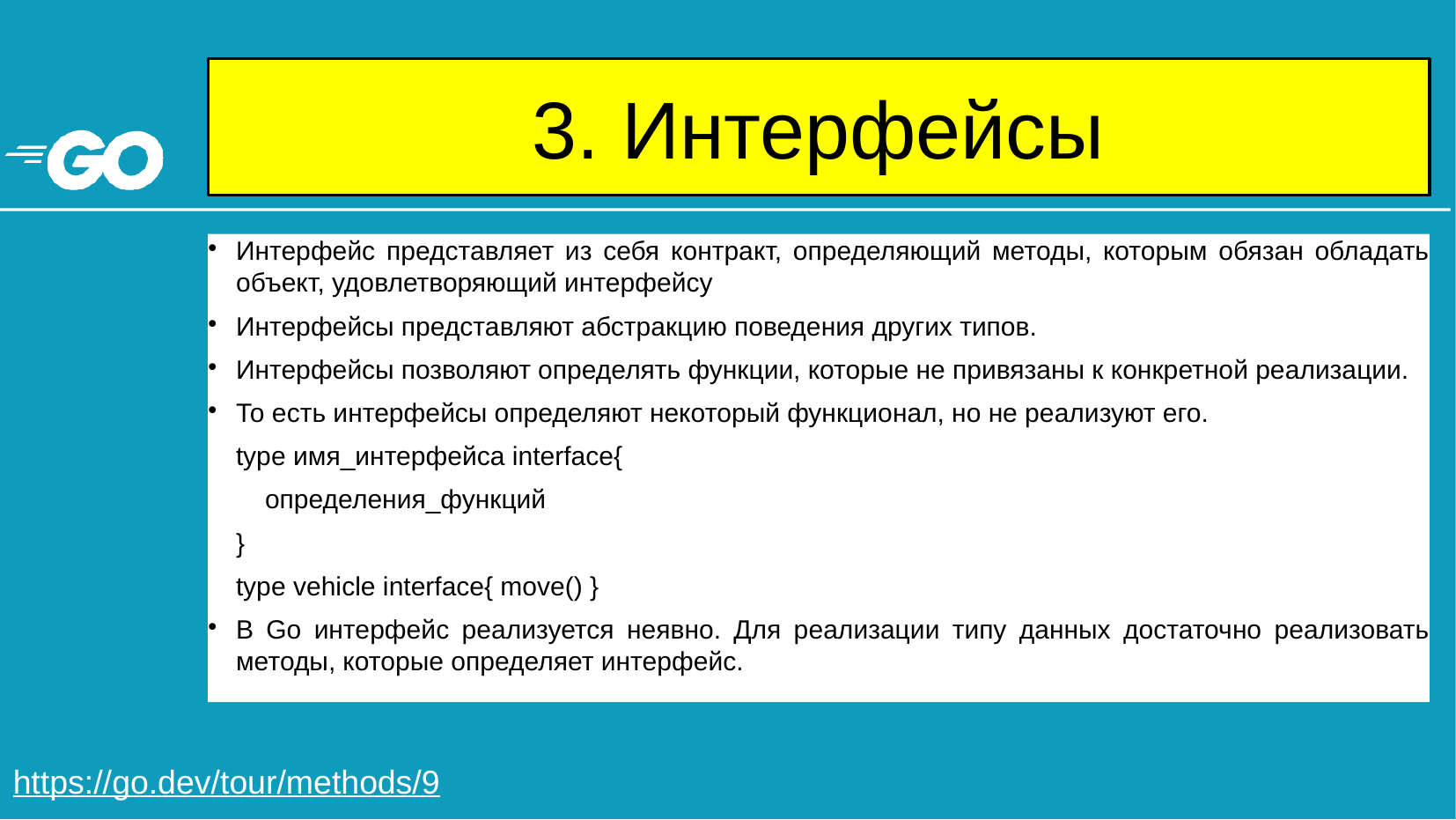

# 3. Интерфейсы
Интерфейс представляет из себя контракт, определяющий методы, которым обязан обладать объект, удовлетворяющий интерфейсу
Интерфейсы представляют абстракцию поведения других типов.
Интерфейсы позволяют определять функции, которые не привязаны к конкретной реализации.
То есть интерфейсы определяют некоторый функционал, но не реализуют его.
type имя_интерфейса interface{
    определения_функций
}
type vehicle interface{ move() }
В Go интерфейс реализуется неявно. Для реализации типу данных достаточно реализовать методы, которые определяет интерфейс.
https://go.dev/tour/methods/9